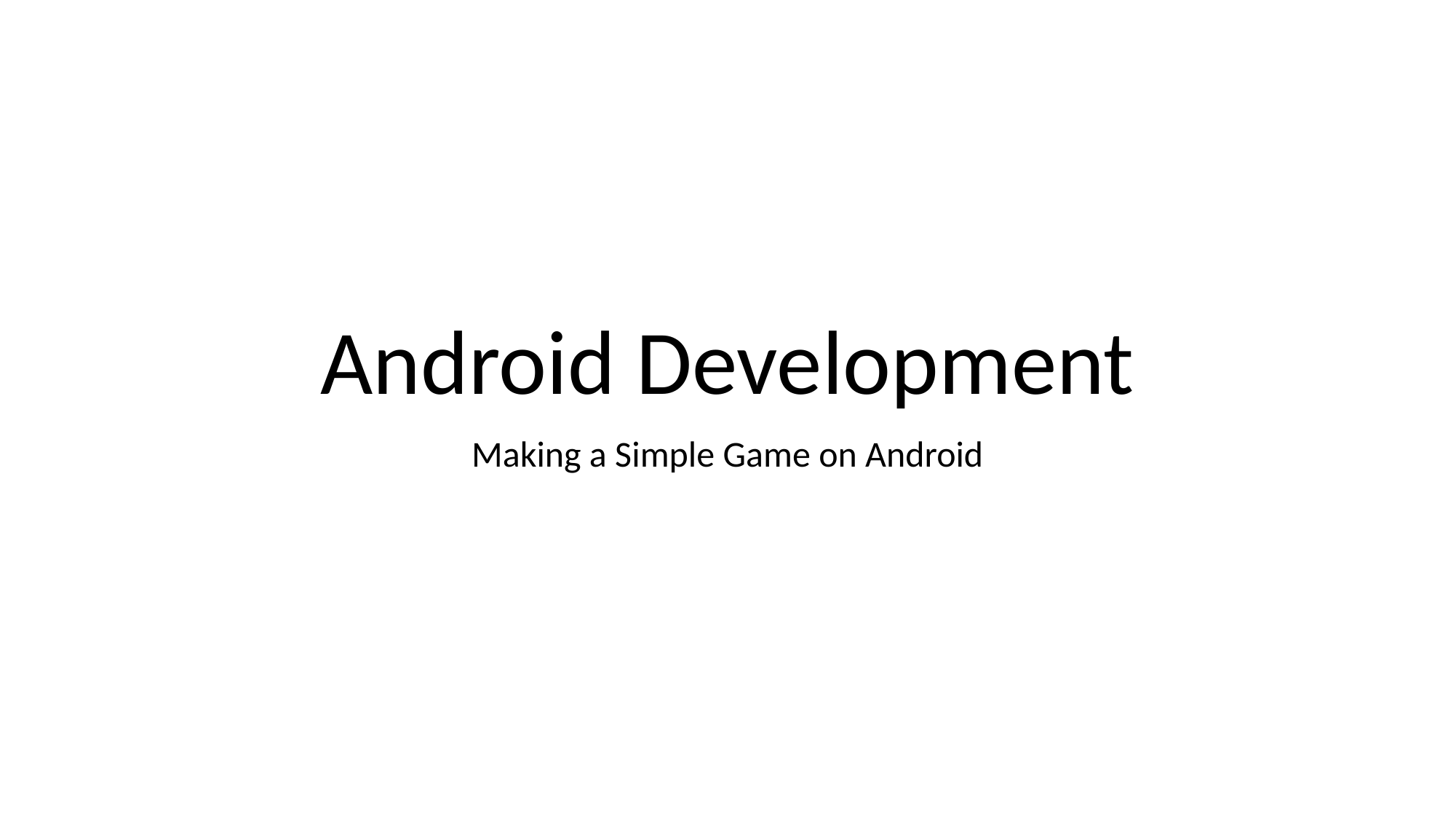

# Android Development
Making a Simple Game on Android